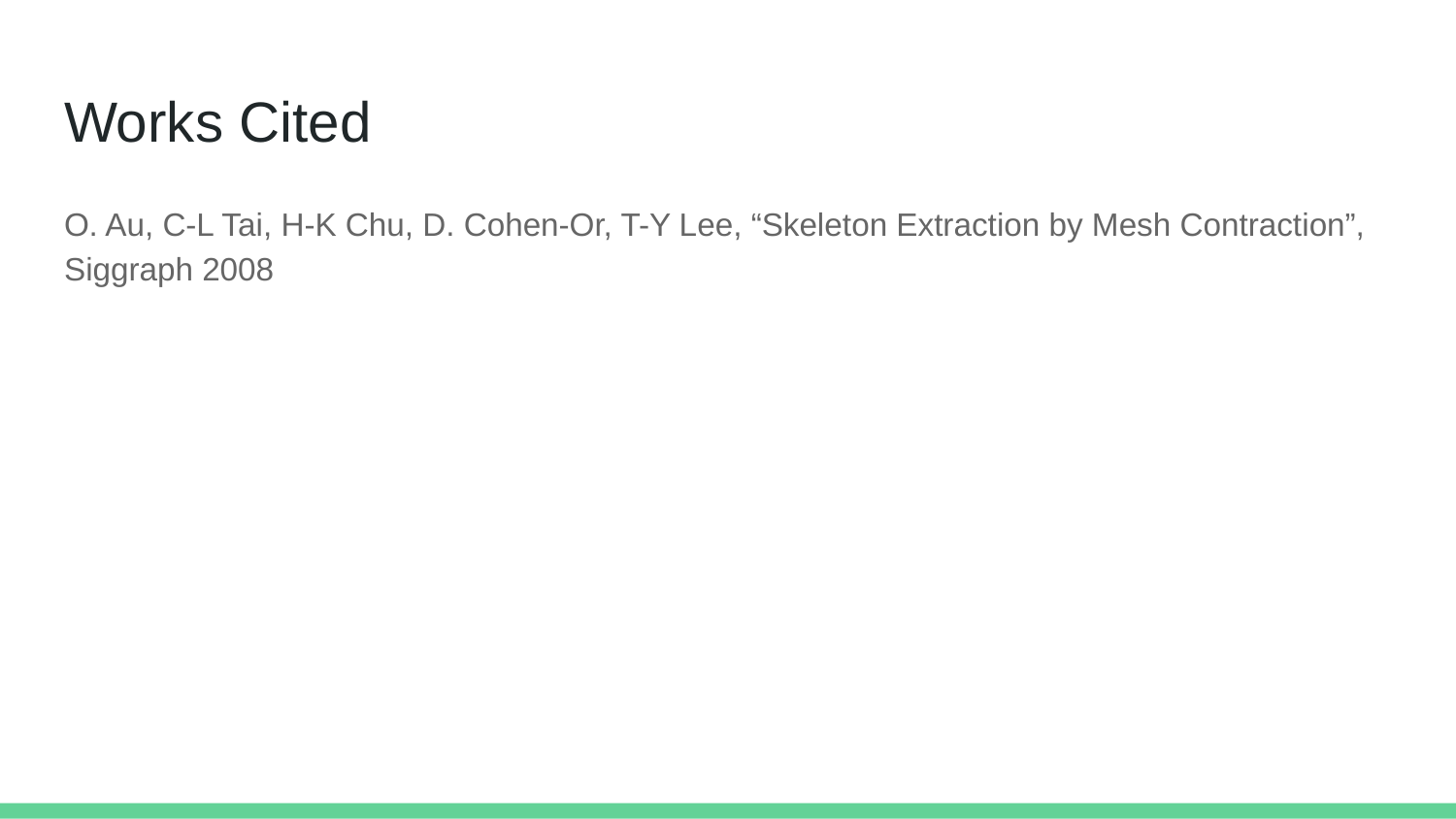

# Works Cited
O. Au, C-L Tai, H-K Chu, D. Cohen-Or, T-Y Lee, “Skeleton Extraction by Mesh Contraction”, Siggraph 2008